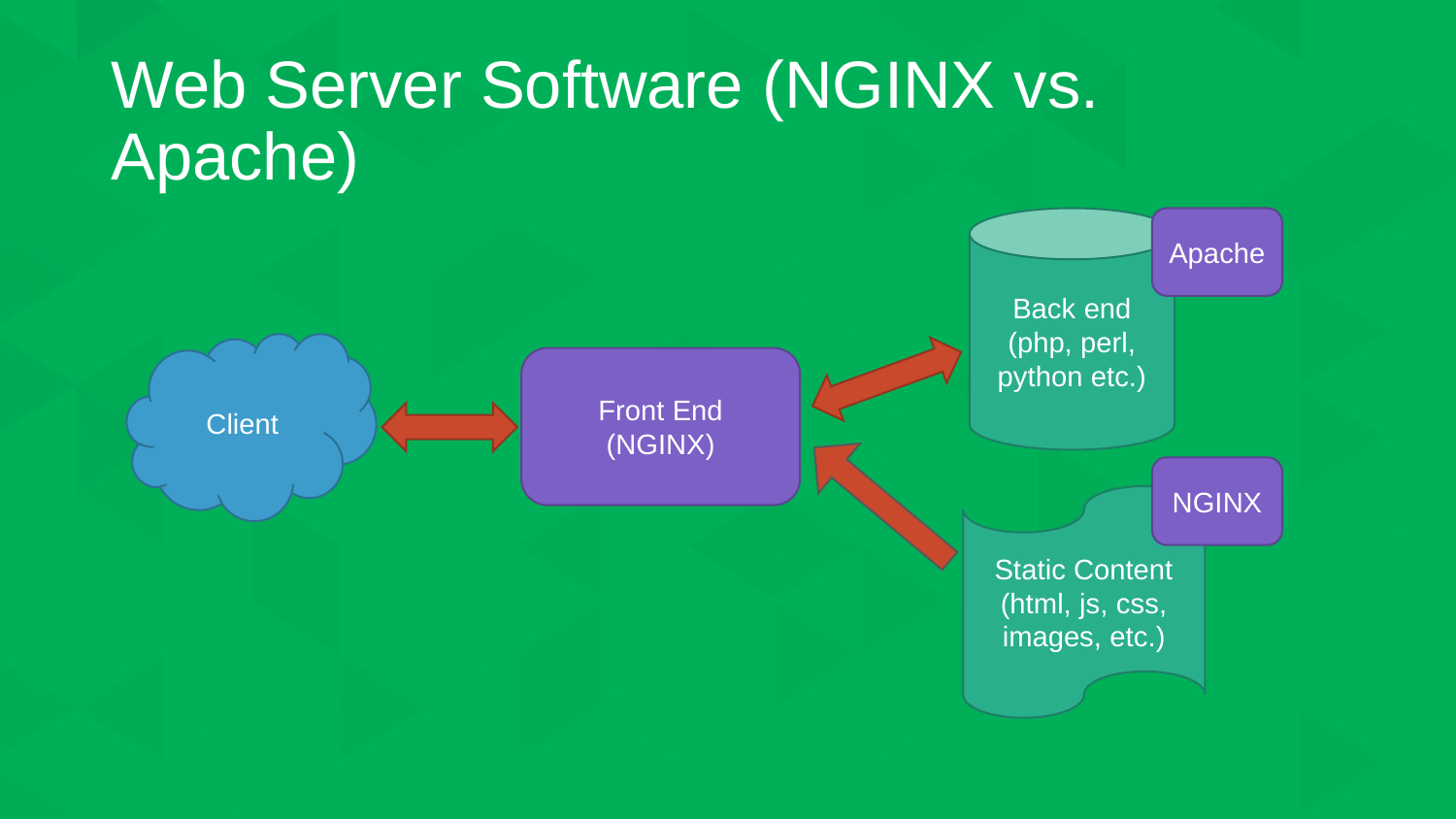

# Web Server Software (NGINX vs. Apache)
Apache
Back end
(php, perl, python etc.)
Client
Front End
(NGINX)

NGINX

Static Content
(html, js, css, images, etc.)